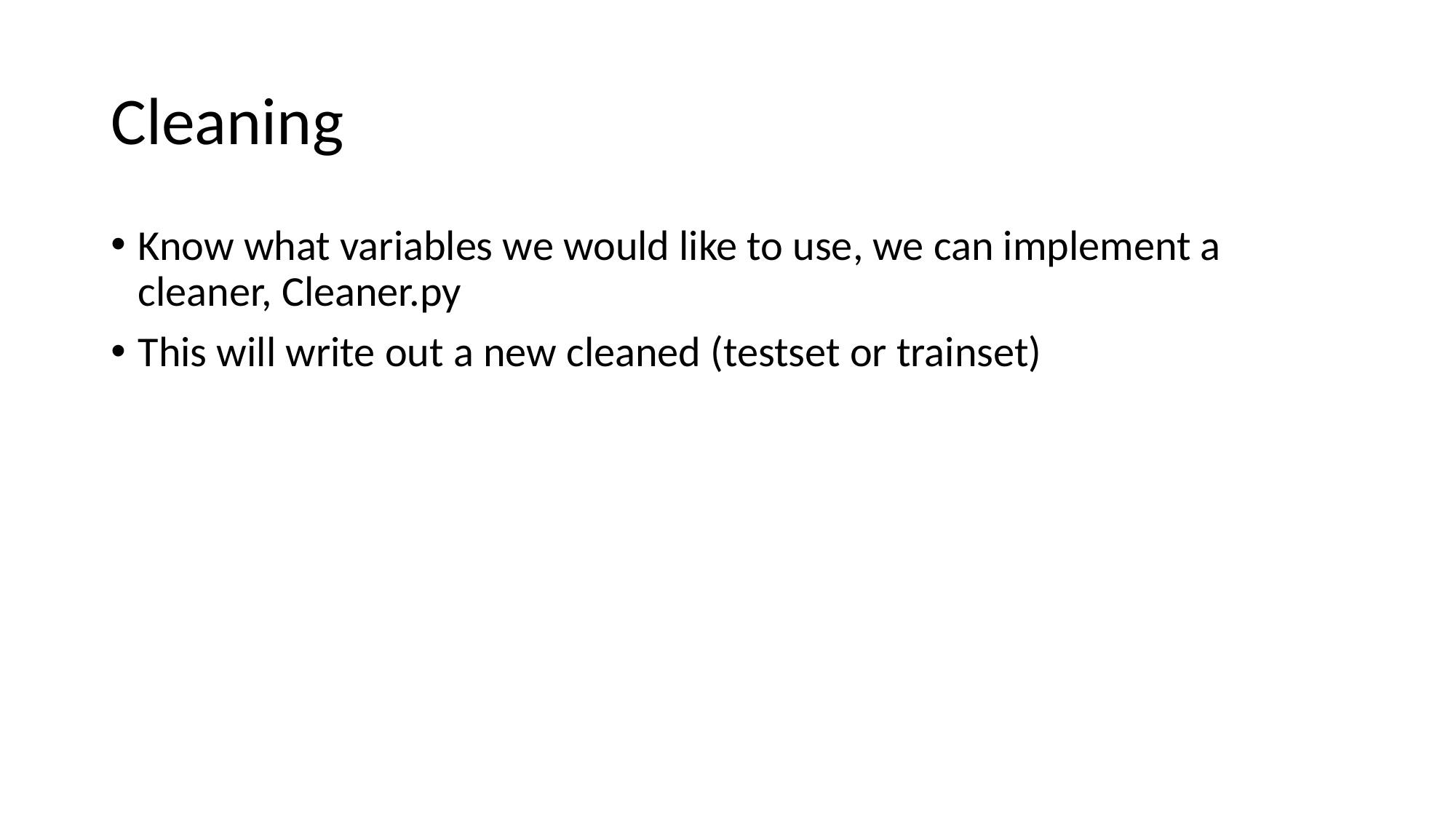

# Cleaning
Know what variables we would like to use, we can implement a cleaner, Cleaner.py
This will write out a new cleaned (testset or trainset)